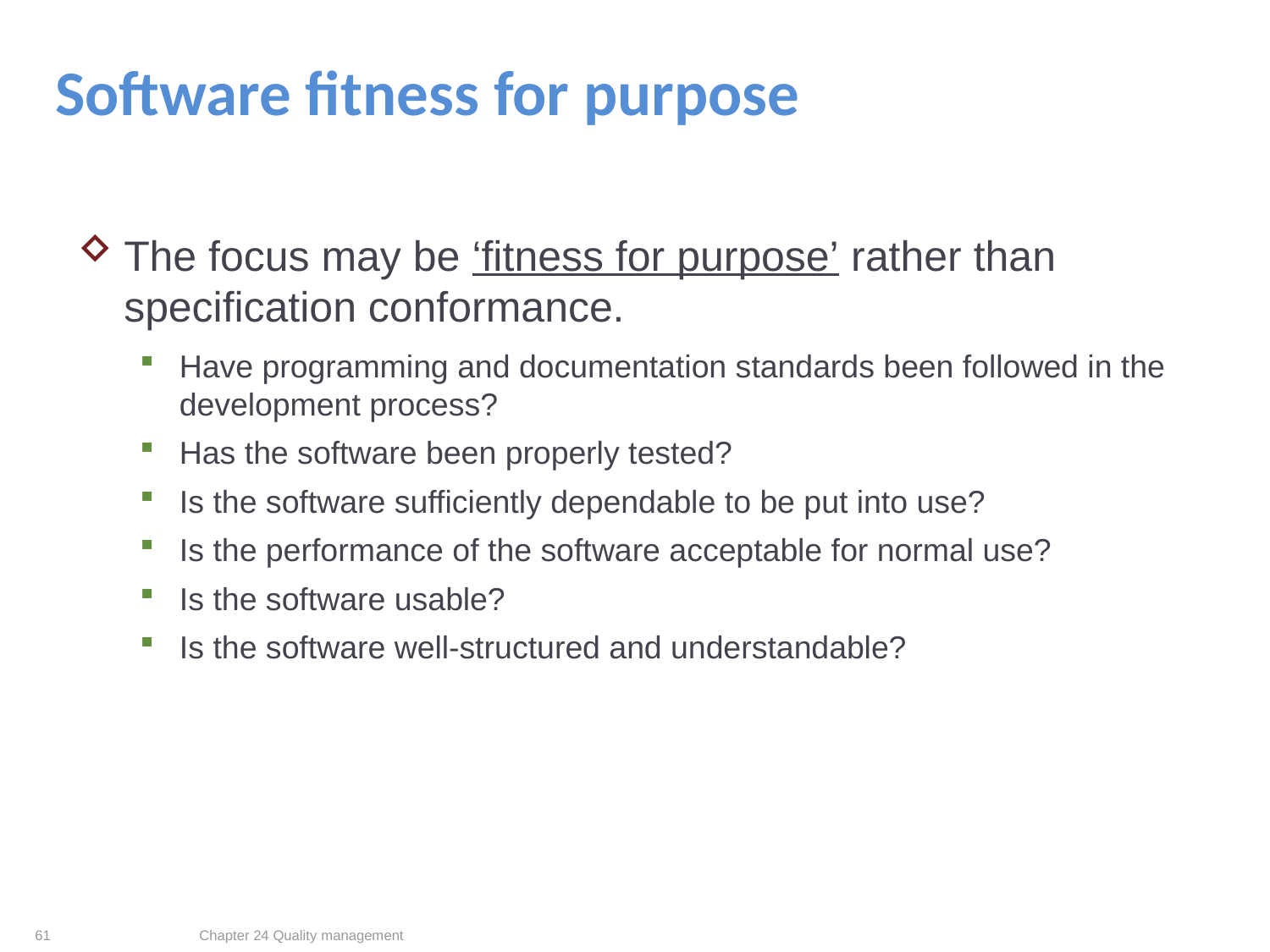

# Software fitness for purpose
The focus may be ‘fitness for purpose’ rather than specification conformance.
Have programming and documentation standards been followed in the development process?
Has the software been properly tested?
Is the software sufficiently dependable to be put into use?
Is the performance of the software acceptable for normal use?
Is the software usable?
Is the software well-structured and understandable?

61
Chapter 24 Quality management